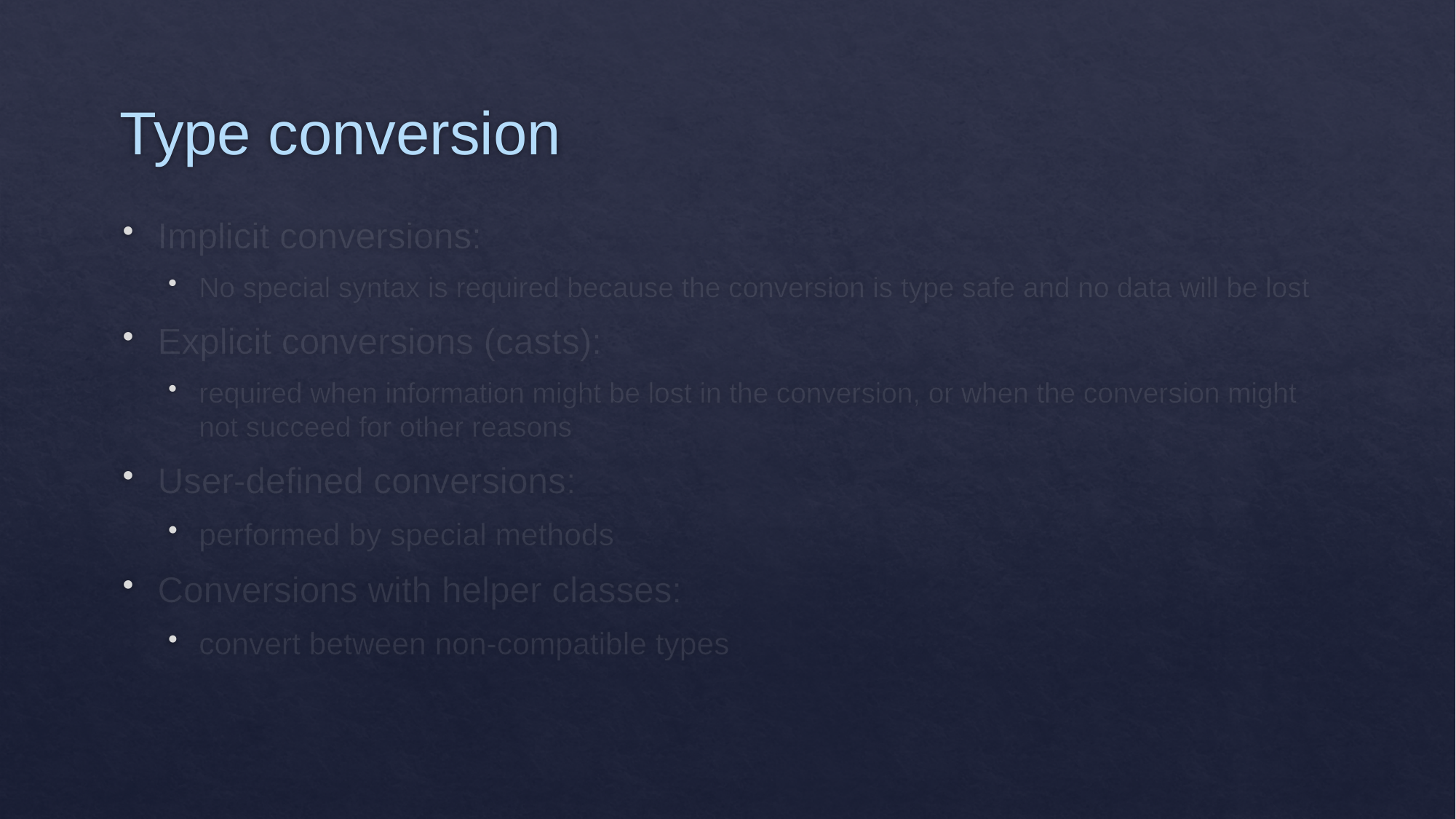

# Type conversion
Implicit conversions:
No special syntax is required because the conversion is type safe and no data will be lost
Explicit conversions (casts):
required when information might be lost in the conversion, or when the conversion might not succeed for other reasons
User-defined conversions:
performed by special methods
Conversions with helper classes:
convert between non-compatible types